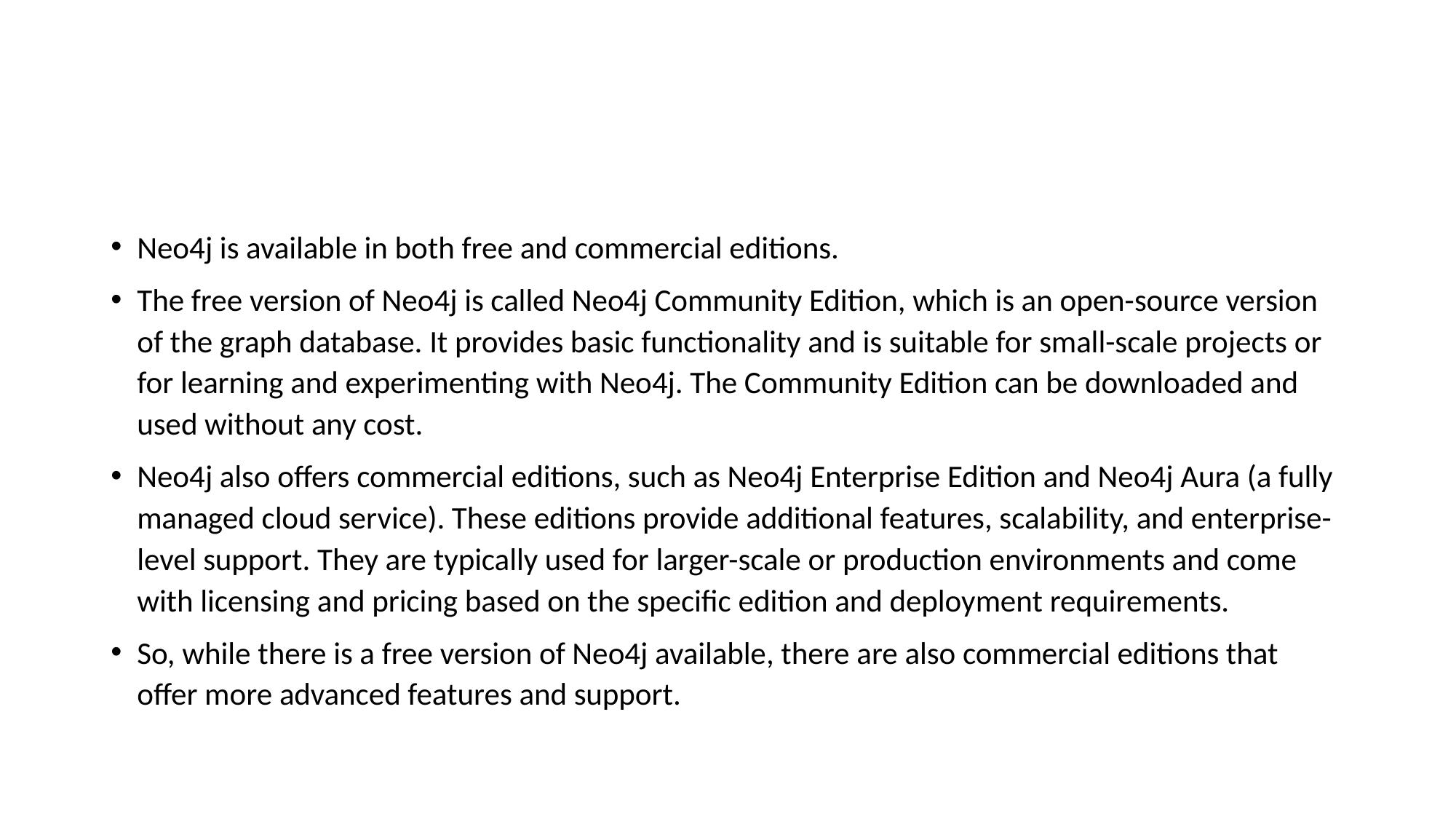

#
Neo4j is available in both free and commercial editions.
The free version of Neo4j is called Neo4j Community Edition, which is an open-source version of the graph database. It provides basic functionality and is suitable for small-scale projects or for learning and experimenting with Neo4j. The Community Edition can be downloaded and used without any cost.
Neo4j also offers commercial editions, such as Neo4j Enterprise Edition and Neo4j Aura (a fully managed cloud service). These editions provide additional features, scalability, and enterprise-level support. They are typically used for larger-scale or production environments and come with licensing and pricing based on the specific edition and deployment requirements.
So, while there is a free version of Neo4j available, there are also commercial editions that offer more advanced features and support.